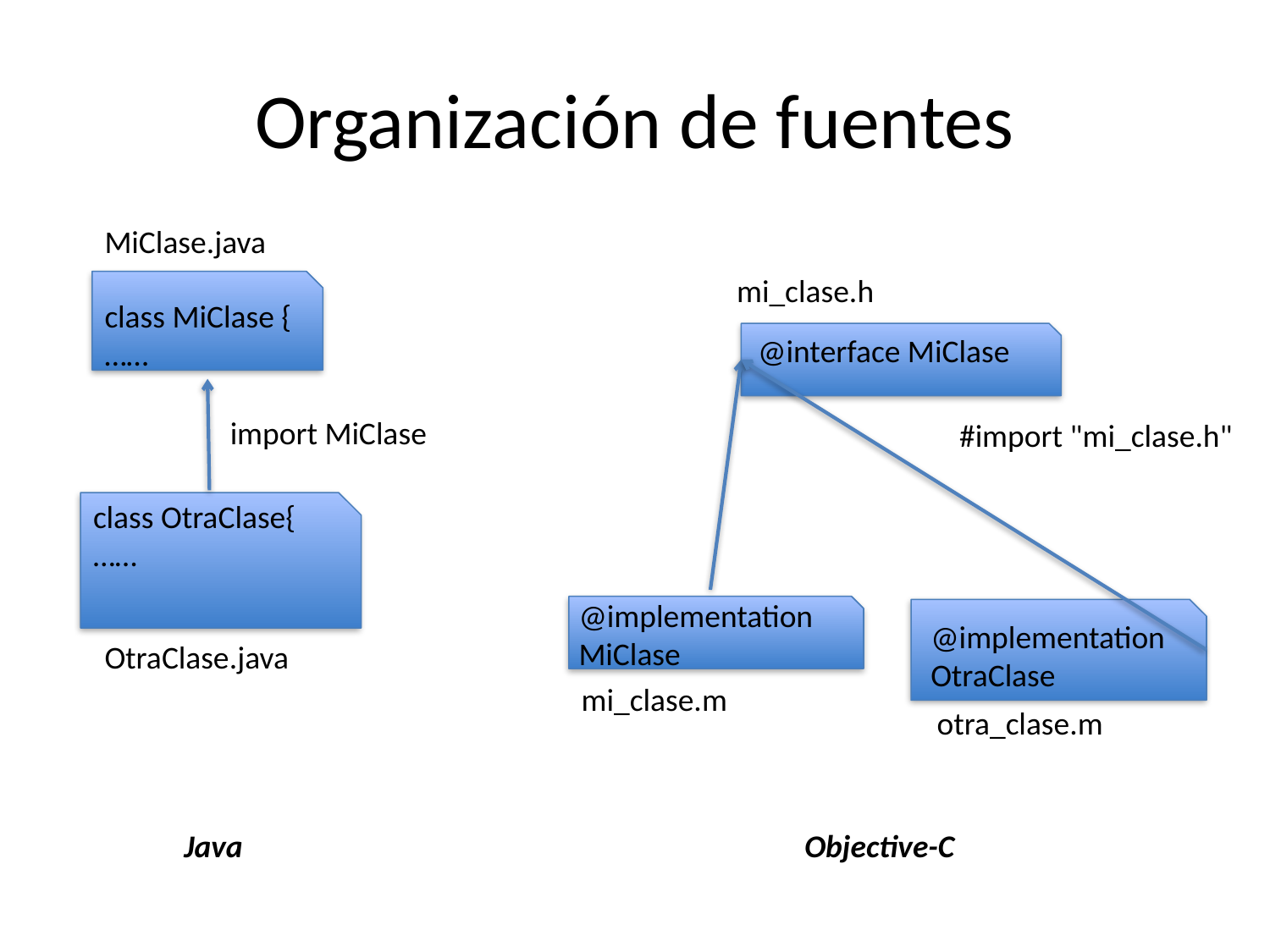

# Organización de fuentes
MiClase.java
mi_clase.h

class MiClase {
……

@interface MiClase
import MiClase
#import "mi_clase.h"
class OtraClase{
……

@implementation MiClase

mi_clase.m

@implementation OtraClase
OtraClase.java
otra_clase.m
Java
Objective-C